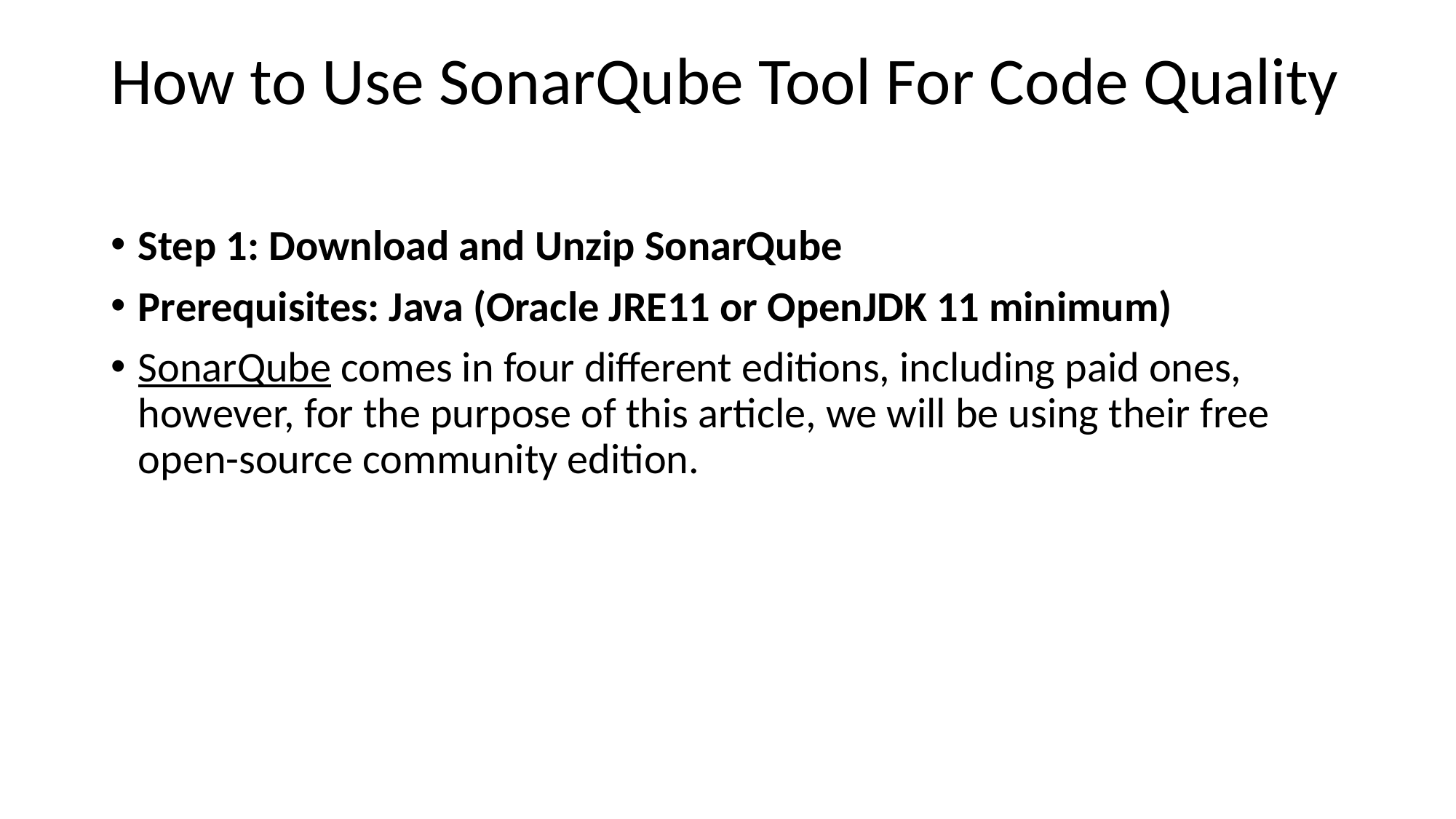

# How to Use SonarQube Tool For Code Quality
Step 1: Download and Unzip SonarQube
Prerequisites: Java (Oracle JRE11 or OpenJDK 11 minimum)
SonarQube comes in four different editions, including paid ones, however, for the purpose of this article, we will be using their free open-source community edition.